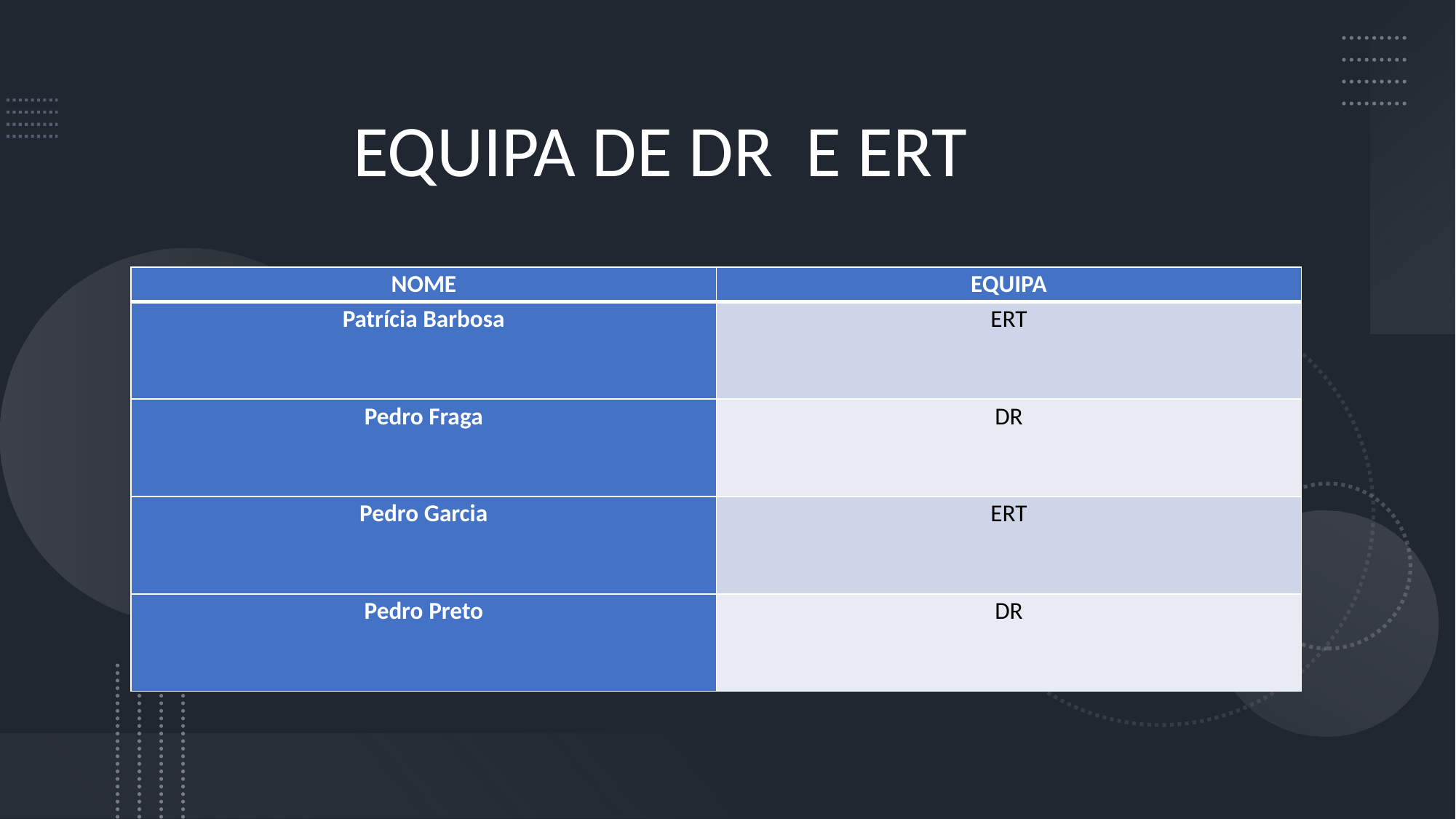

# EQUIPA DE DR  E ERT

| NOME | EQUIPA |
| --- | --- |
| Patrícia Barbosa | ERT |
| Pedro Fraga | DR |
| Pedro Garcia | ERT |
| Pedro Preto | DR |